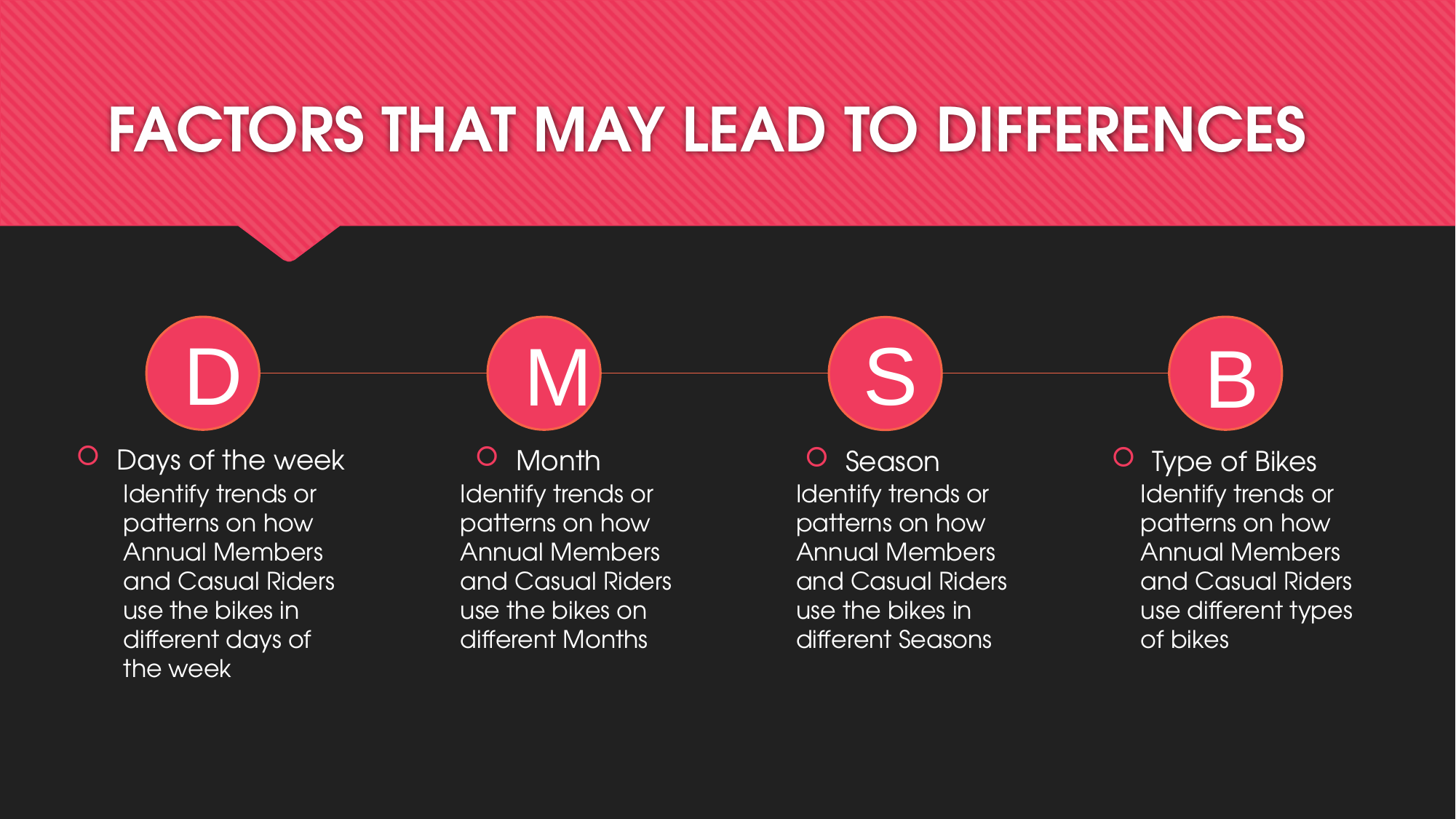

# FACTORS THAT MAY LEAD TO DIFFERENCES

D
S

M
B
Days of the week
Month
Season
Type of Bikes
Identify trends or patterns on how Annual Members and Casual Riders use the bikes in different days of the week
Identify trends or patterns on how Annual Members and Casual Riders use the bikes on different Months
Identify trends or patterns on how Annual Members and Casual Riders use the bikes in different Seasons
Identify trends or patterns on how Annual Members and Casual Riders use different types of bikes